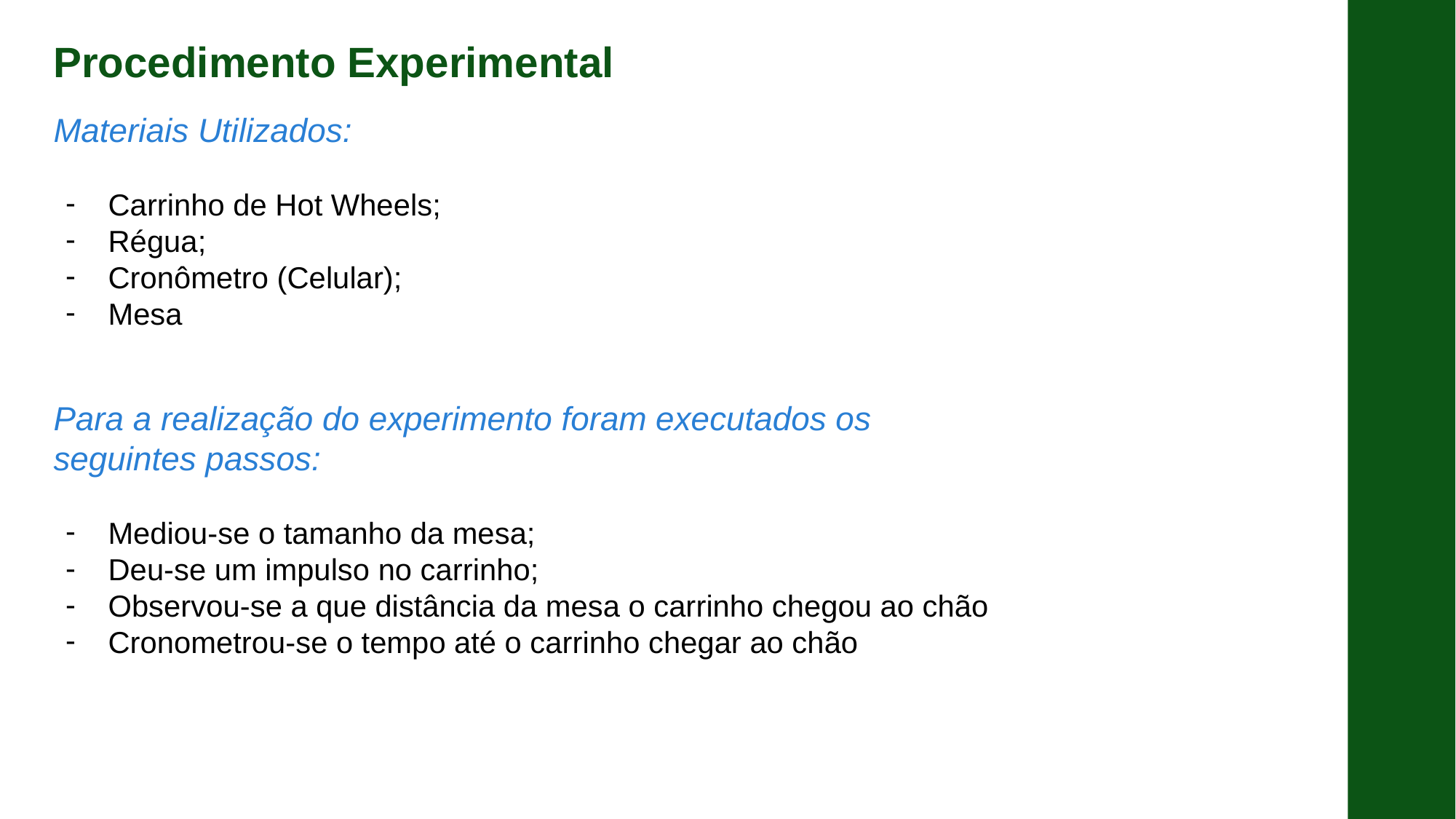

Procedimento Experimental
Materiais Utilizados:

Carrinho de Hot Wheels;
Régua;
Cronômetro (Celular);
Mesa

Para a realização do experimento foram executados os seguintes passos:

Mediou-se o tamanho da mesa;
Deu-se um impulso no carrinho;
Observou-se a que distância da mesa o carrinho chegou ao chão
Cronometrou-se o tempo até o carrinho chegar ao chão